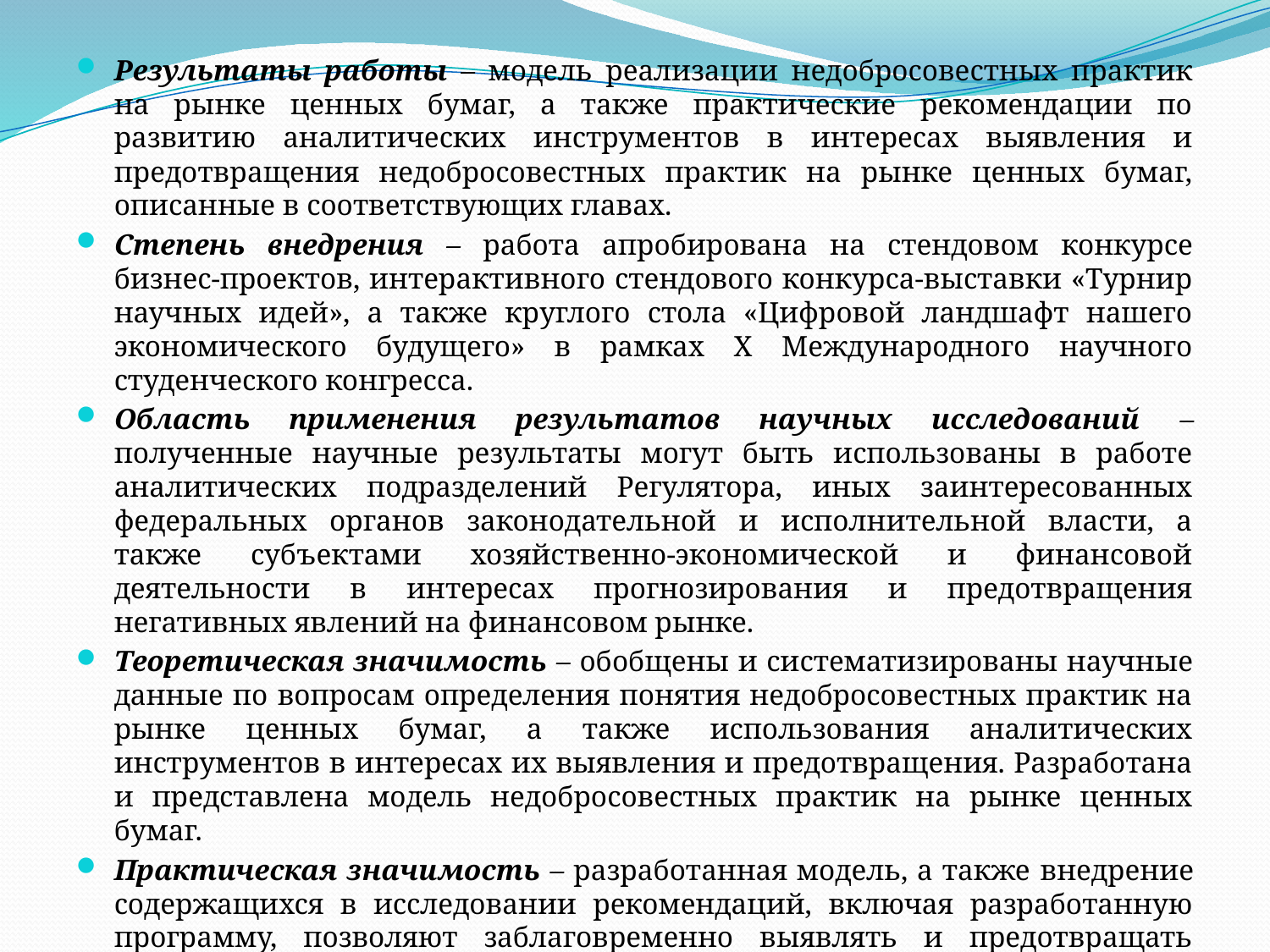

Результаты работы – модель реализации недобросовестных практик на рынке ценных бумаг, а также практические рекомендации по развитию аналитических инструментов в интересах выявления и предотвращения недобросовестных практик на рынке ценных бумаг, описанные в соответствующих главах.
Степень внедрения – работа апробирована на стендовом конкурсе бизнес-проектов, интерактивного стендового конкурса-выставки «Турнир научных идей», а также круглого стола «Цифровой ландшафт нашего экономического будущего» в рамках Х Международного научного студенческого конгресса.
Область применения результатов научных исследований – полученные научные результаты могут быть использованы в работе аналитических подразделений Регулятора, иных заинтересованных федеральных органов законодательной и исполнительной власти, а также субъектами хозяйственно-экономической и финансовой деятельности в интересах прогнозирования и предотвращения негативных явлений на финансовом рынке.
Теоретическая значимость – обобщены и систематизированы научные данные по вопросам определения понятия недобросовестных практик на рынке ценных бумаг, а также использования аналитических инструментов в интересах их выявления и предотвращения. Разработана и представлена модель недобросовестных практик на рынке ценных бумаг.
Практическая значимость – разработанная модель, а также внедрение содержащихся в исследовании рекомендаций, включая разработанную программу, позволяют заблаговременно выявлять и предотвращать негативные явления и последствия, возникающие в результате недобросовестных практик на рынке ценных бумаг.